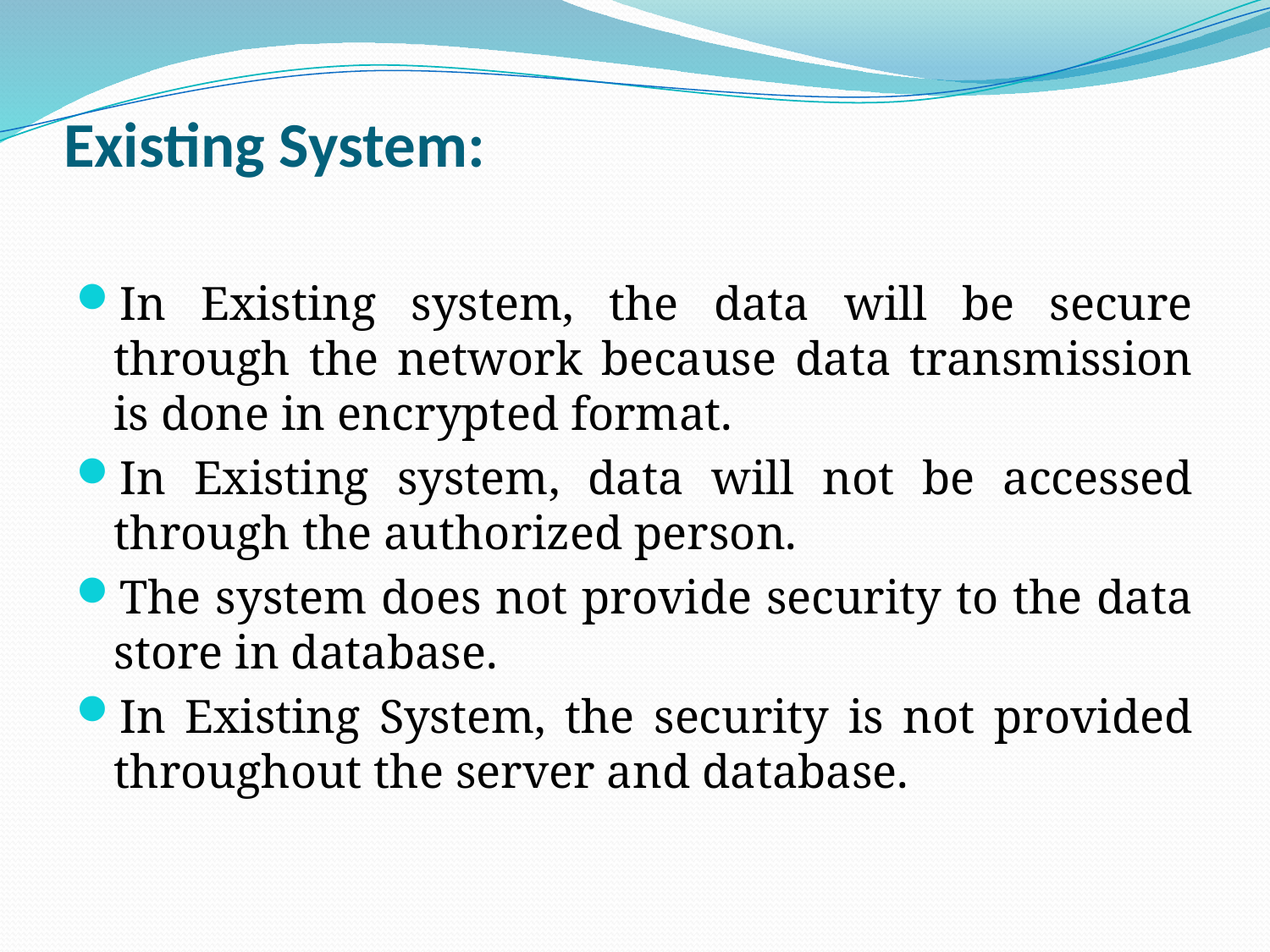

# Existing System:
In Existing system, the data will be secure through the network because data transmission is done in encrypted format.
In Existing system, data will not be accessed through the authorized person.
The system does not provide security to the data store in database.
In Existing System, the security is not provided throughout the server and database.